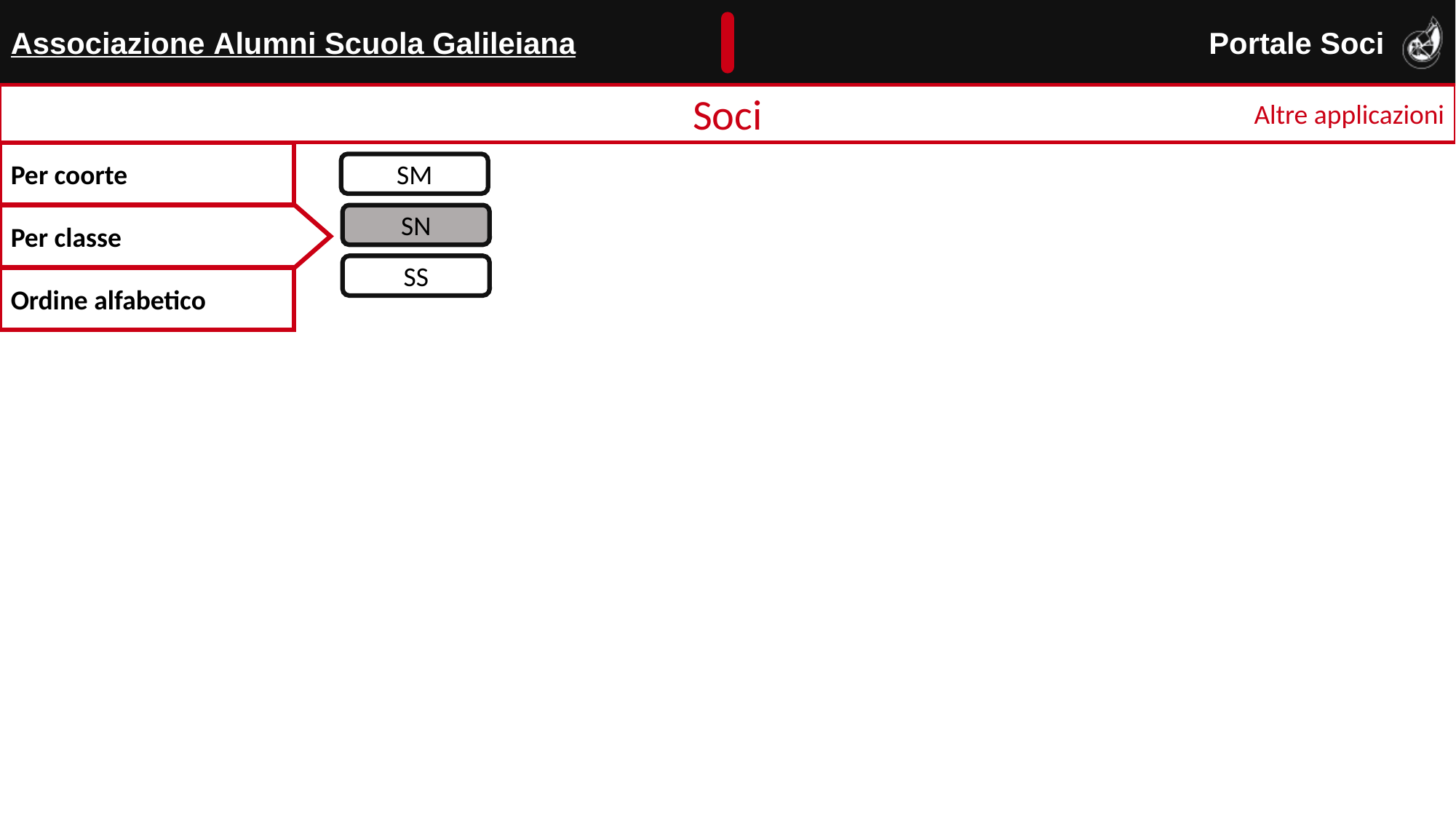

Soci

Altre applicazioni
Per coorte
SM
Per classe
SN
SS
Ordine alfabetico